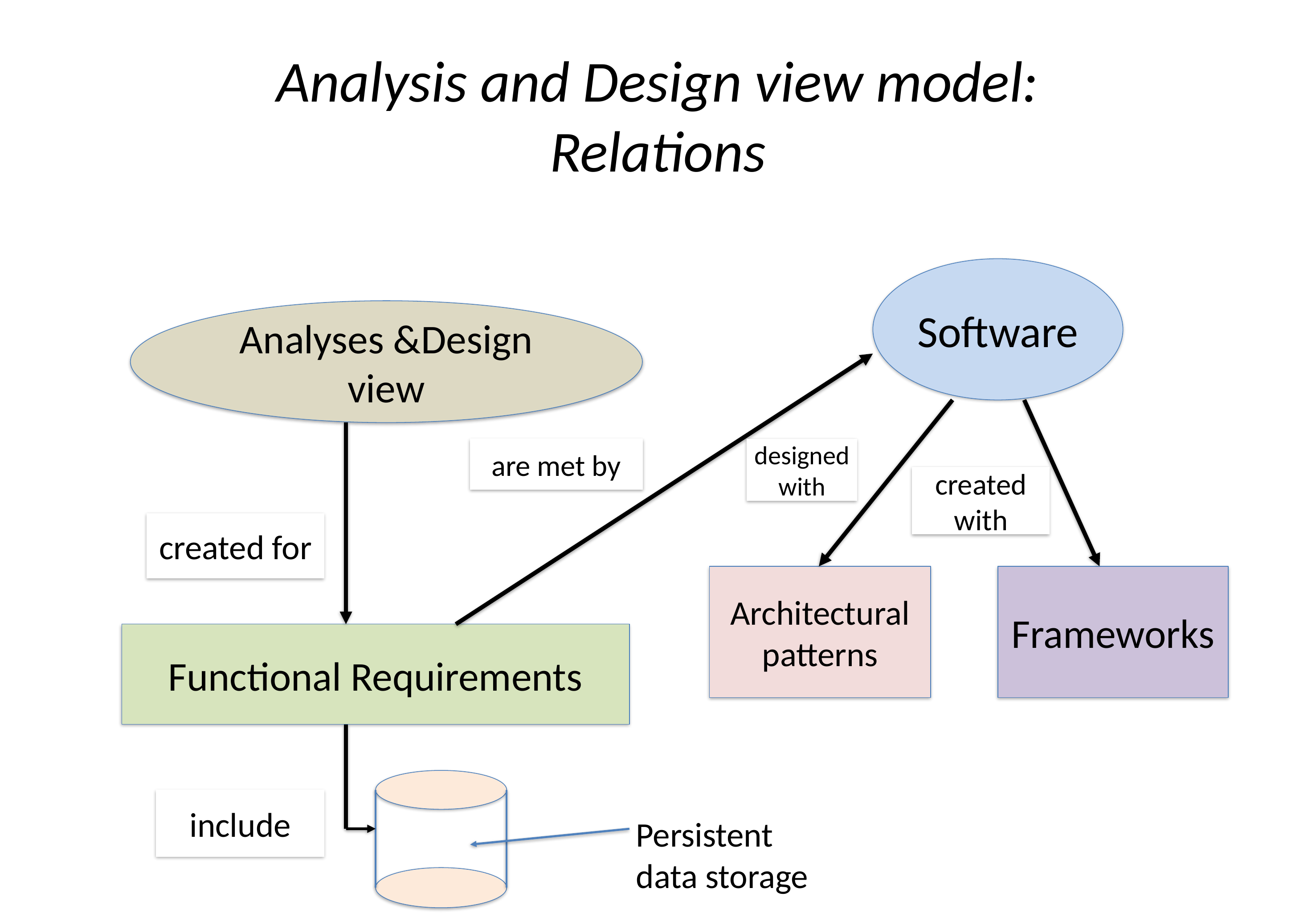

# Analysis and Design view model: Relations

Software
Analyses &Design view
are met by
designed with
created with
created for
Architectural patterns
Frameworks
Functional Requirements

include
Persistent data storage